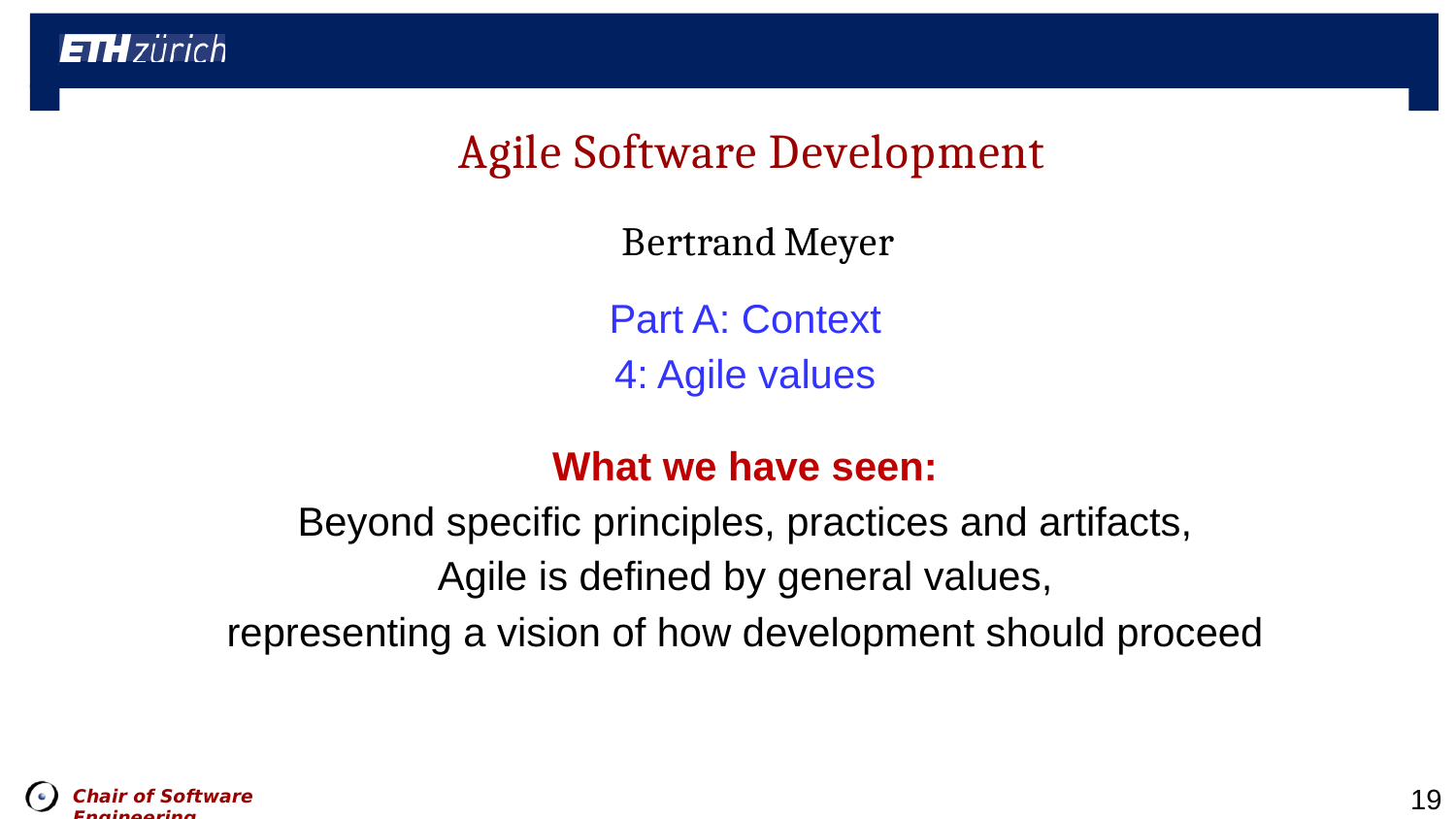

Part A: Context
4: Agile values
What we have seen:
Beyond specific principles, practices and artifacts,
Agile is defined by general values,
representing a vision of how development should proceed